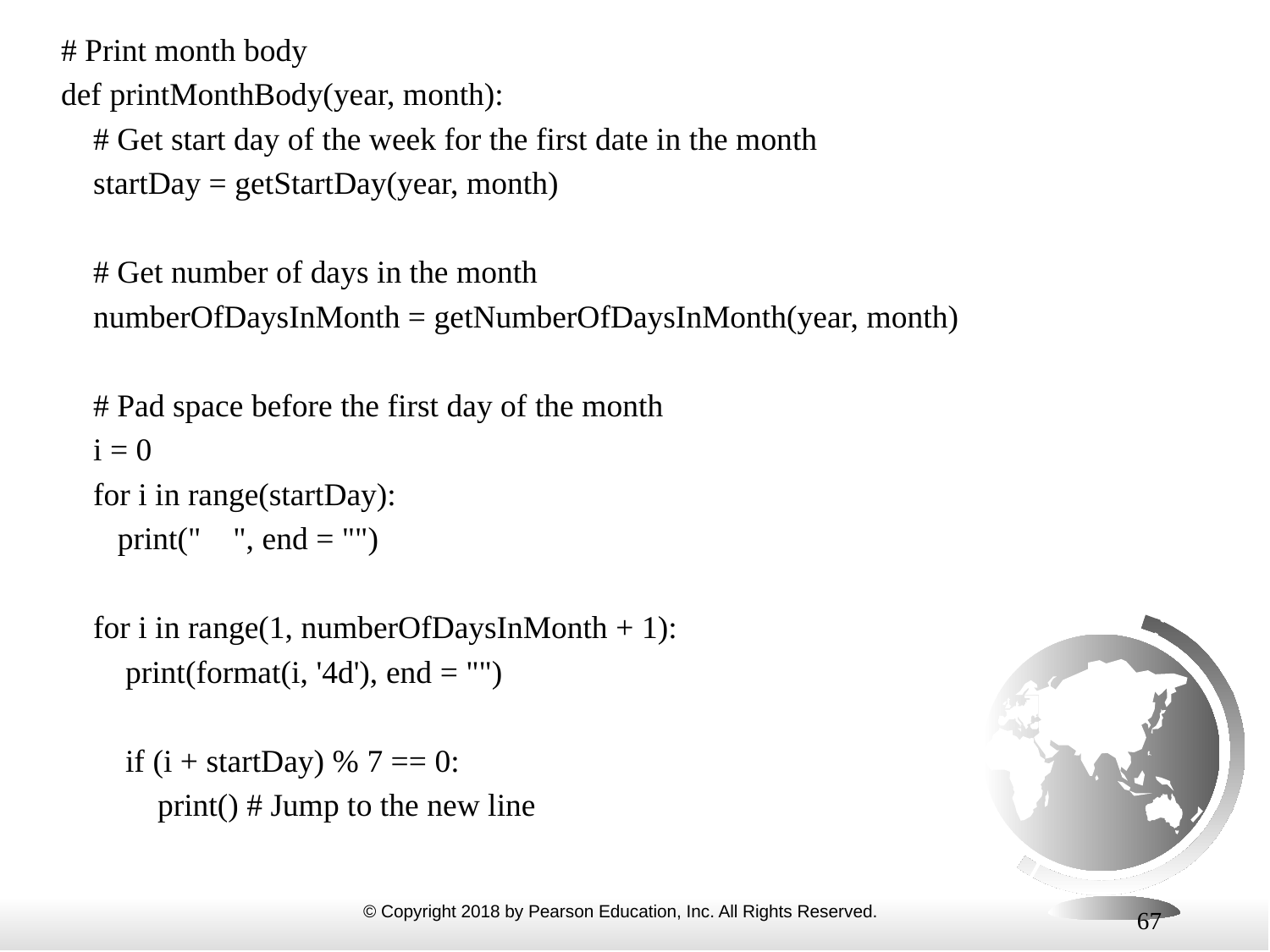

# Print month body
def printMonthBody(year, month):
    # Get start day of the week for the first date in the month
    startDay = getStartDay(year, month)

    # Get number of days in the month
    numberOfDaysInMonth = getNumberOfDaysInMonth(year, month)

    # Pad space before the first day of the month
    i = 0
    for i in range(startDay):
       print("    ", end = "")

    for i in range(1, numberOfDaysInMonth + 1):
        print(format(i, '4d'), end = "")

        if (i + startDay) % 7 == 0:
            print() # Jump to the new line

67